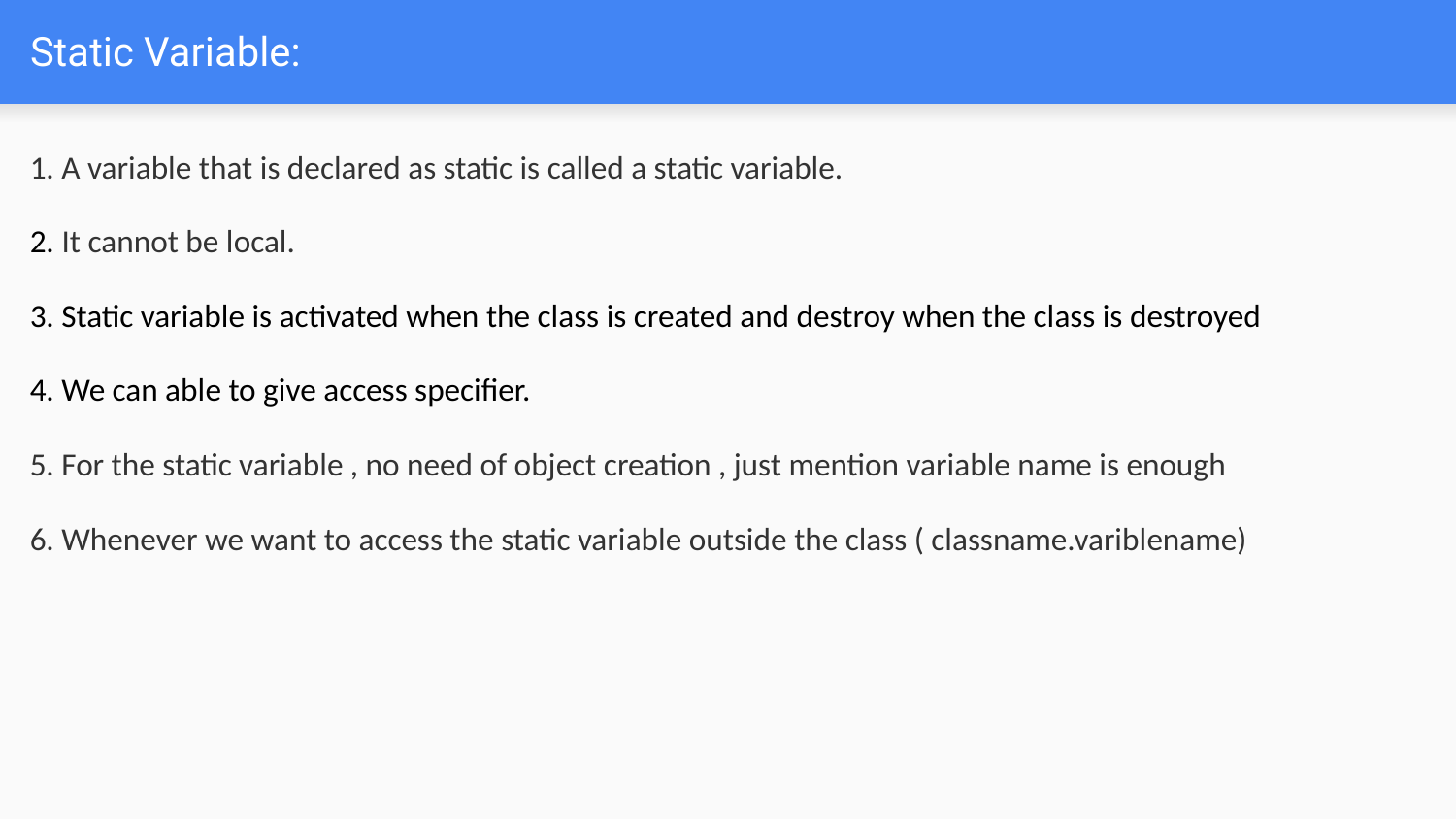

# Static Variable:
1. A variable that is declared as static is called a static variable.
2. It cannot be local.
3. Static variable is activated when the class is created and destroy when the class is destroyed
4. We can able to give access specifier.
5. For the static variable , no need of object creation , just mention variable name is enough
6. Whenever we want to access the static variable outside the class ( classname.variblename)